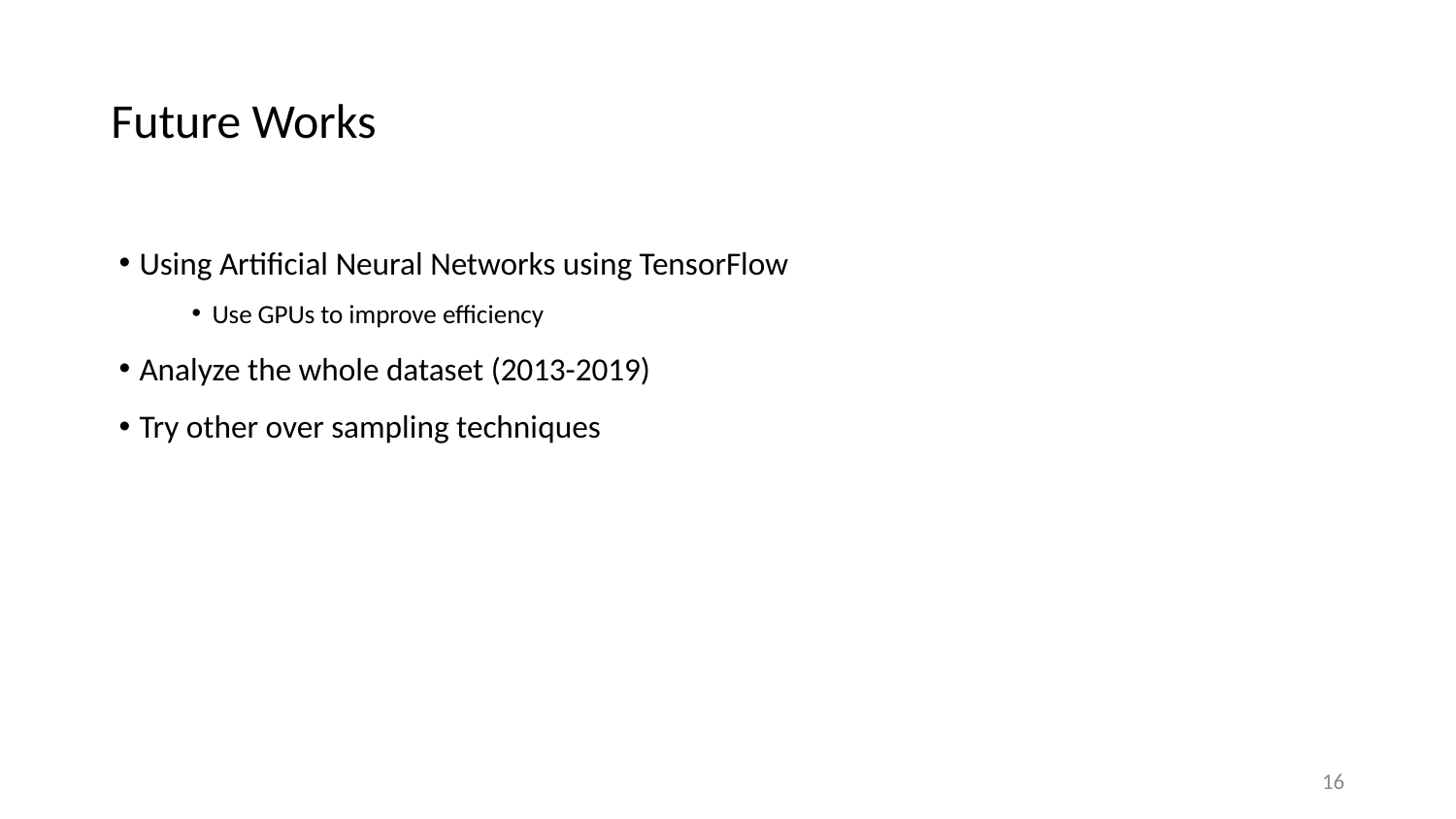

# Future Works
Using Artificial Neural Networks using TensorFlow
Use GPUs to improve efficiency
Analyze the whole dataset (2013-2019)
Try other over sampling techniques

16